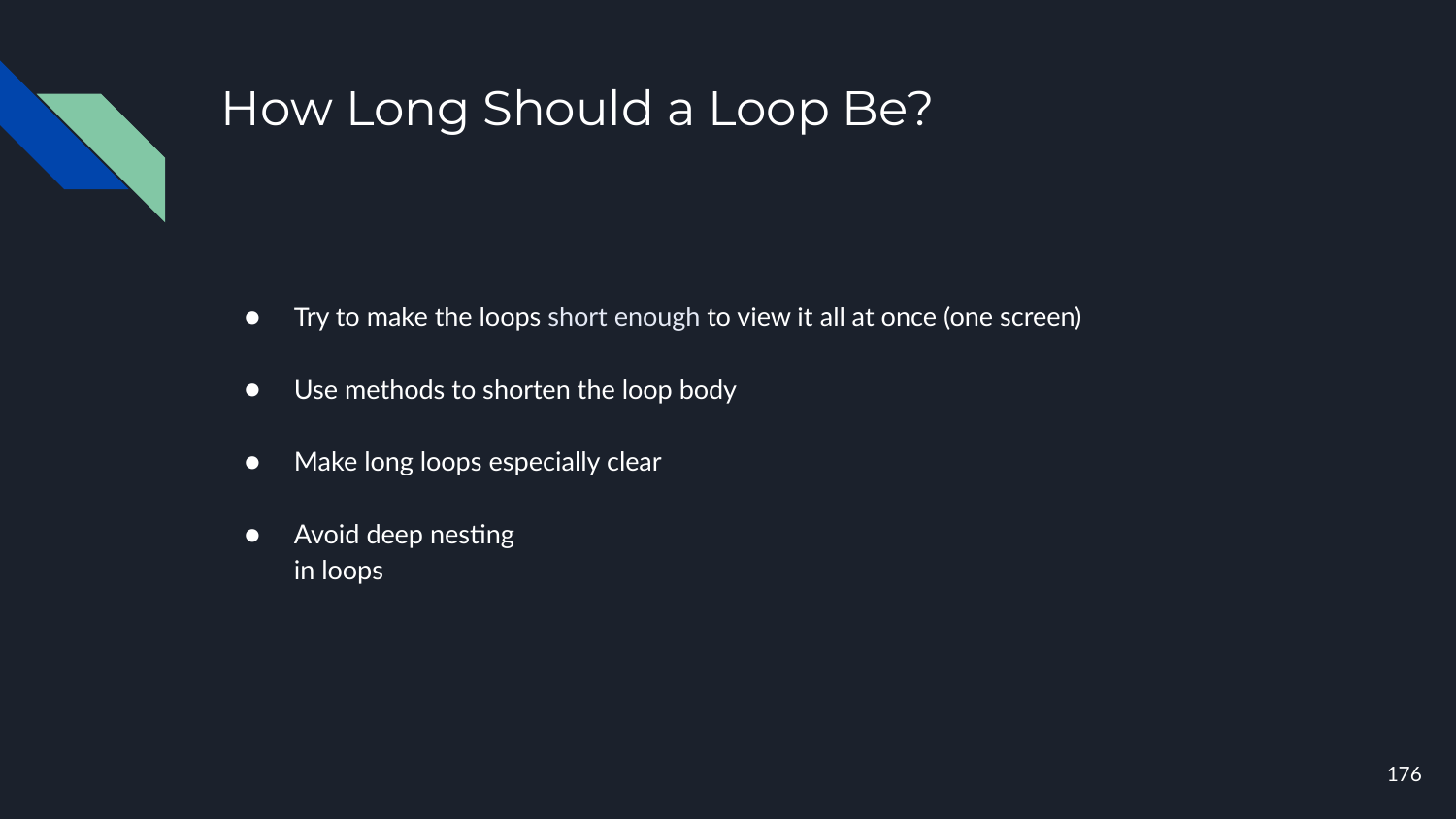

# How Long Should a Loop Be?

Try to make the loops short enough to view it all at once (one screen)

Use methods to shorten the loop body

Make long loops especially clear

Avoid deep nesting
in loops
176